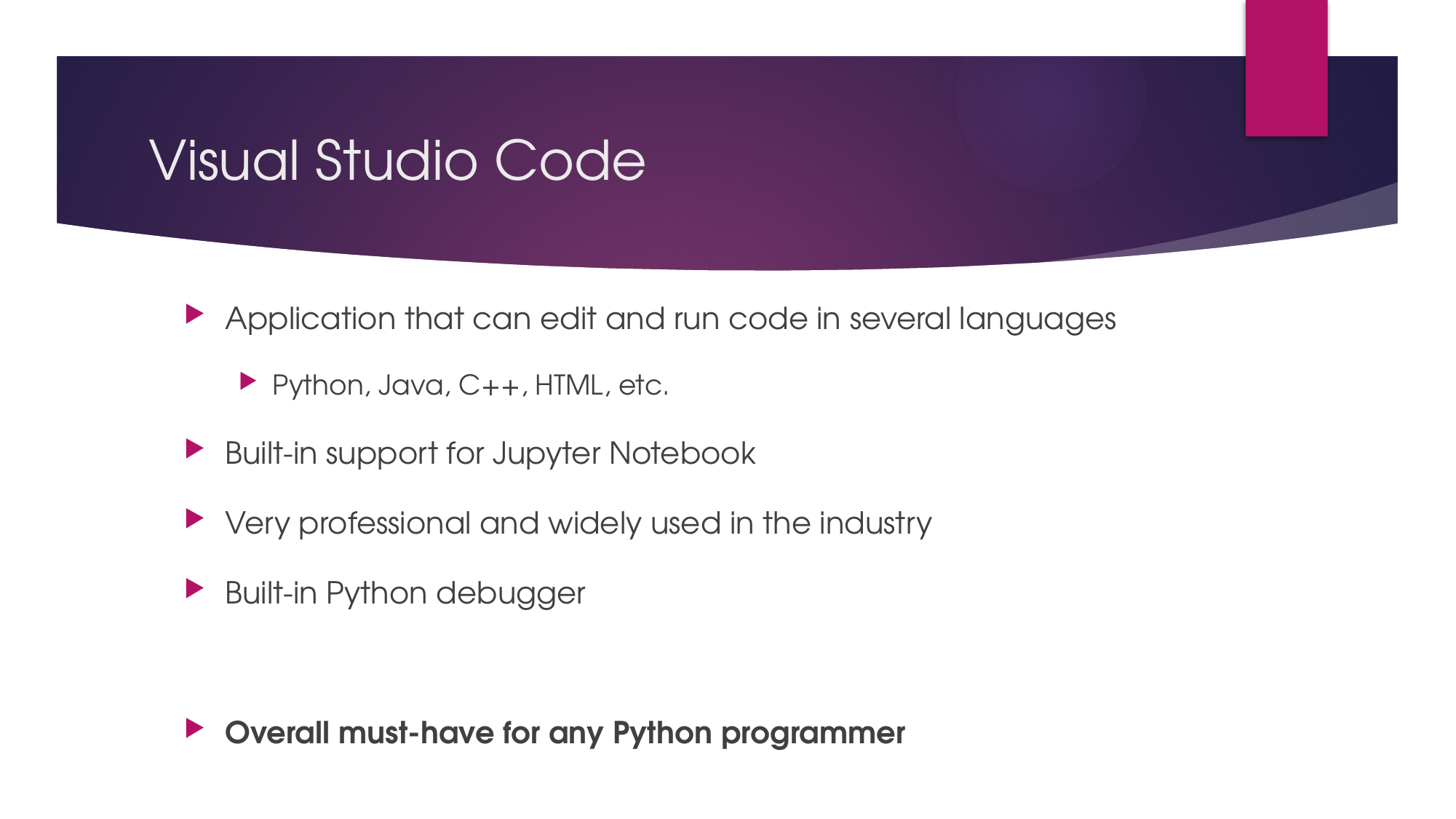

# Visual Studio Code
Application that can edit and run code in several languages
Python, Java, C++, HTML, etc.
Built-in support for Jupyter Notebook
Very professional and widely used in the industry
Built-in Python debugger

Overall must-have for any Python programmer